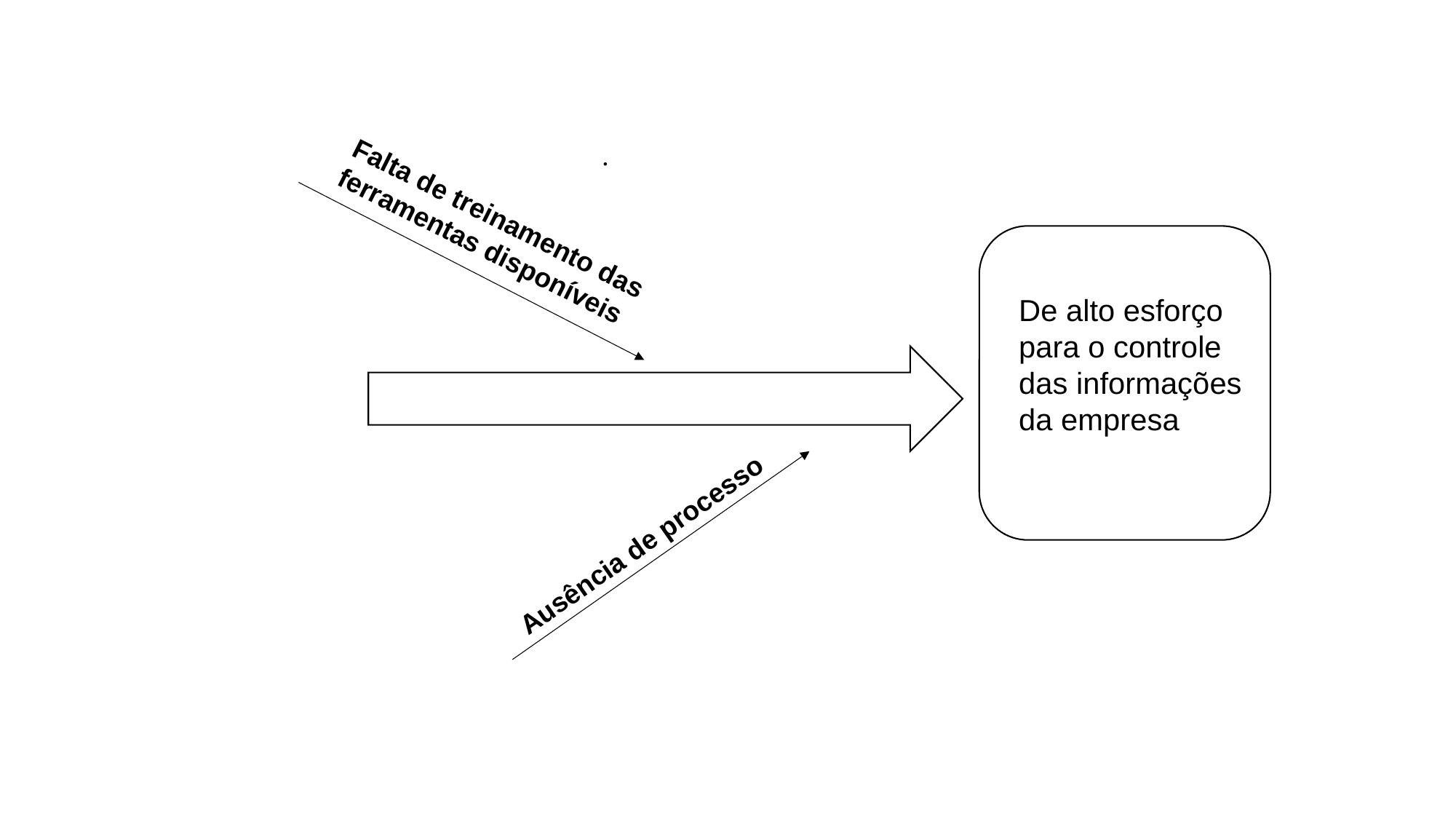

.
Falta de treinamento das ferramentas disponíveis

De alto esforço para o controle das informações da empresa

Ausência de processo